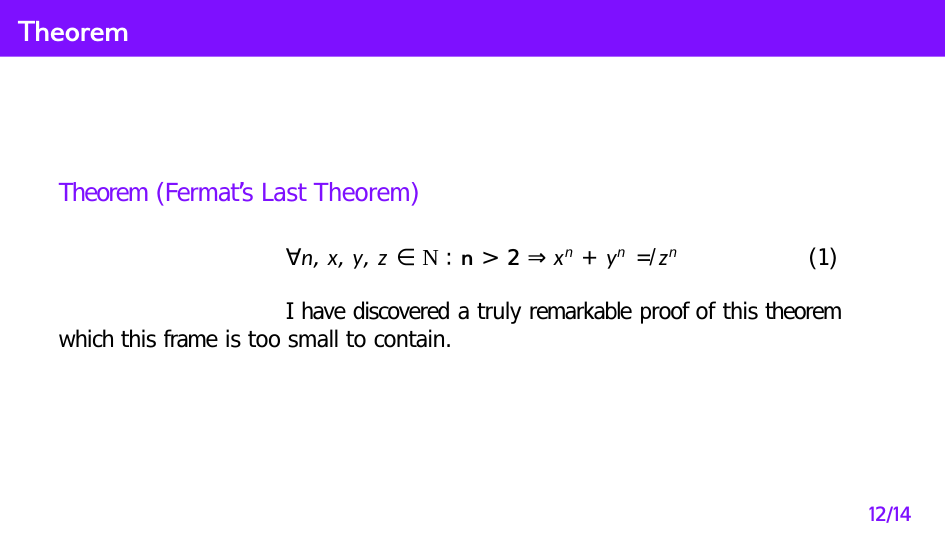

# Theorem
Theorem (Fermat’s Last Theorem)

∀n, x, y, z ∈ N : n > 2 ⇒ xn + yn ≠	zn	(1)
I have discovered a truly remarkable proof of this theorem which this frame is too small to contain.
12/14